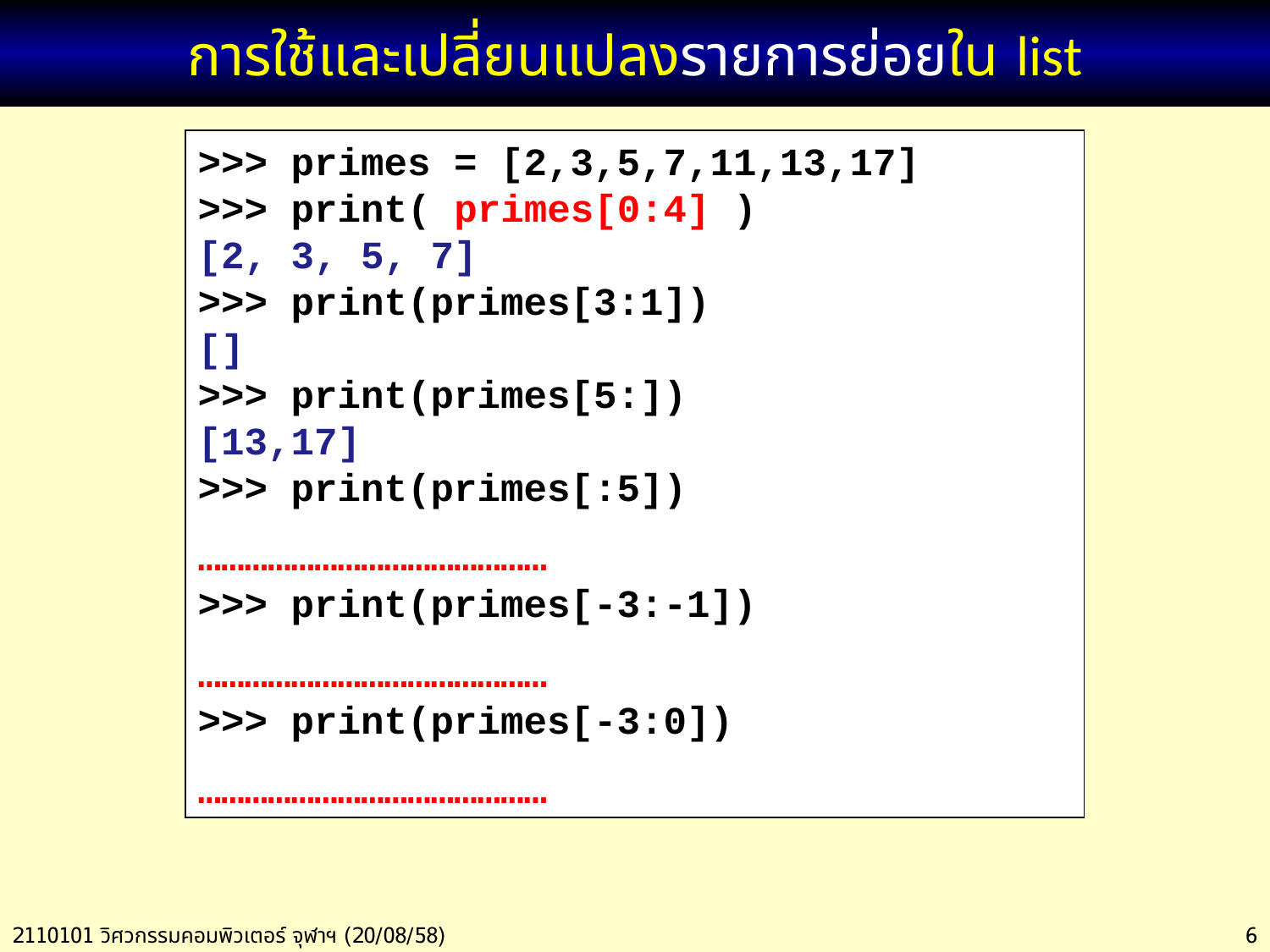

# การใช้และเปลี่ยนแปลงรายการย่อยใน list
>>> primes = [2,3,5,7,11,13,17]
>>> print( primes[0:4] )
[2, 3, 5, 7]
>>> print(primes[3:1])
[]
>>> print(primes[5:])
[13,17]
>>> print(primes[:5])
………………………………………
>>> print(primes[-3:-1])
………………………………………
>>> print(primes[-3:0])
………………………………………